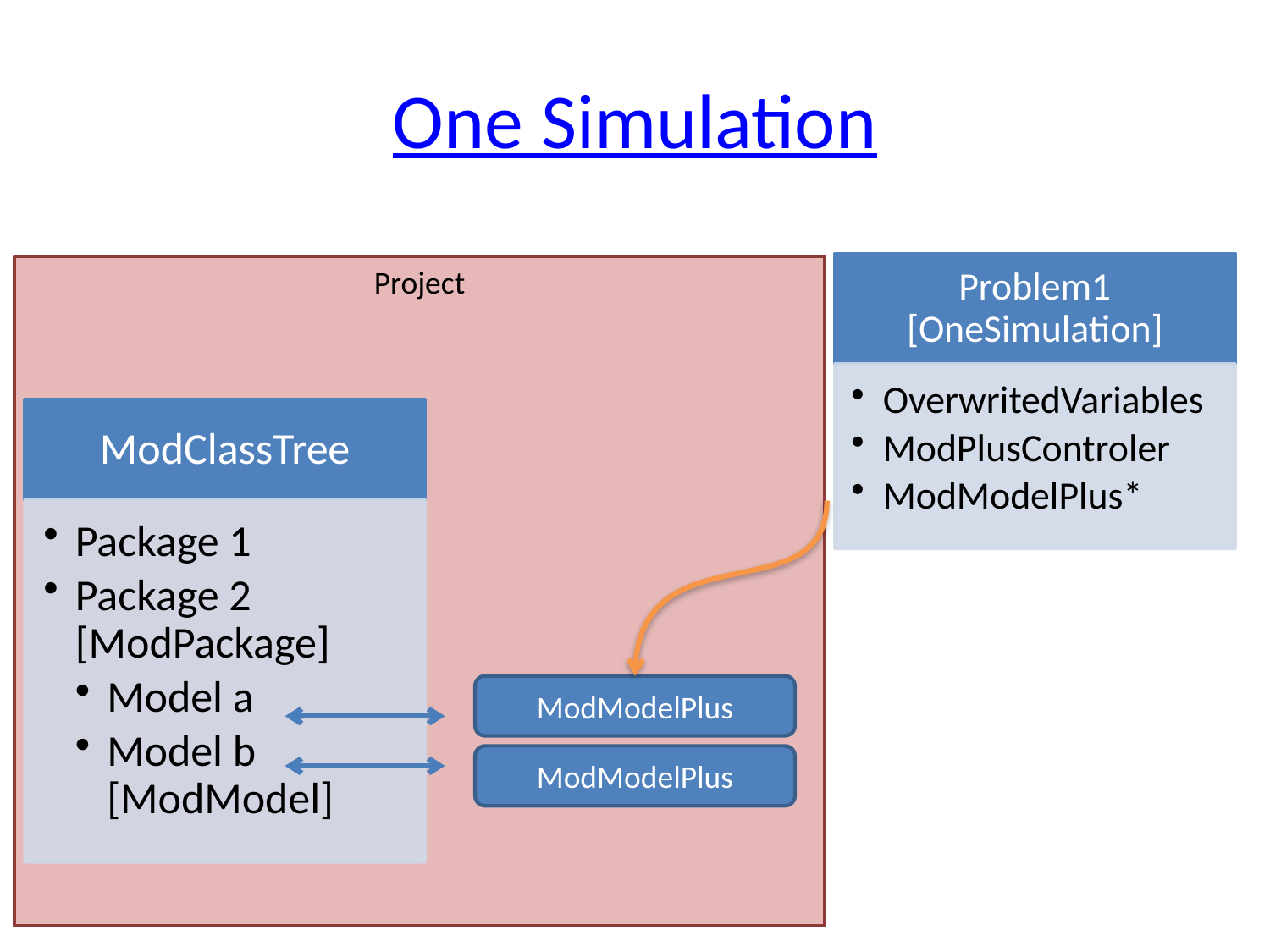

# One Simulation
Problem1 [OneSimulation]
OverwritedVariables
ModPlusControler
ModModelPlus*
Project
ModClassTree
Package 1
Package 2 [ModPackage]
Model a
Model b [ModModel]
ModModelPlus
ModModelPlus